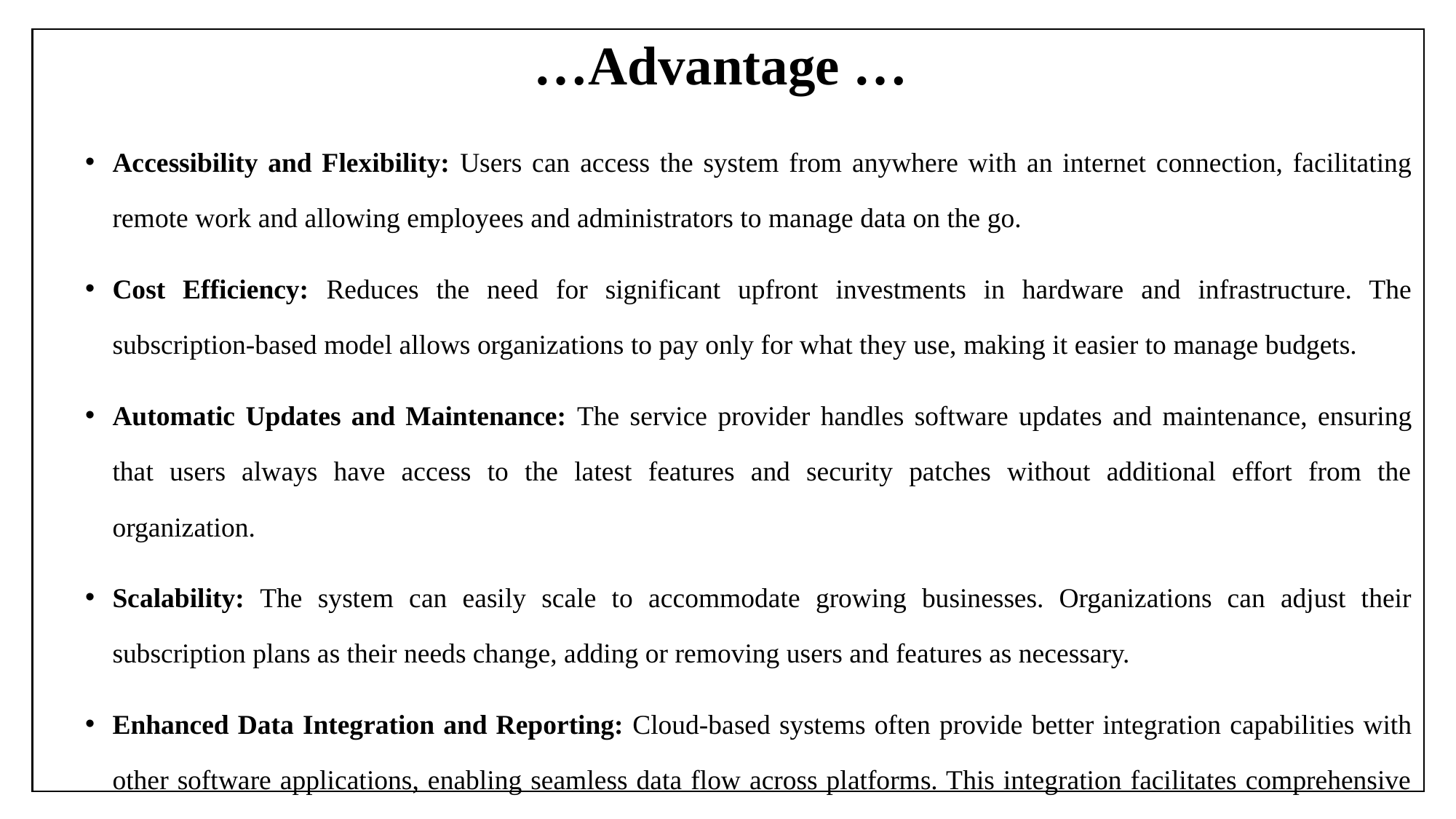

…Advantage …

Accessibility and Flexibility: Users can access the system from anywhere with an internet connection, facilitating remote work and allowing employees and administrators to manage data on the go.
Cost Efficiency: Reduces the need for significant upfront investments in hardware and infrastructure. The subscription-based model allows organizations to pay only for what they use, making it easier to manage budgets.
Automatic Updates and Maintenance: The service provider handles software updates and maintenance, ensuring that users always have access to the latest features and security patches without additional effort from the organization.
Scalability: The system can easily scale to accommodate growing businesses. Organizations can adjust their subscription plans as their needs change, adding or removing users and features as necessary.
Enhanced Data Integration and Reporting: Cloud-based systems often provide better integration capabilities with other software applications, enabling seamless data flow across platforms. This integration facilitates comprehensive reporting and analytics, enhancing decision-making processes.